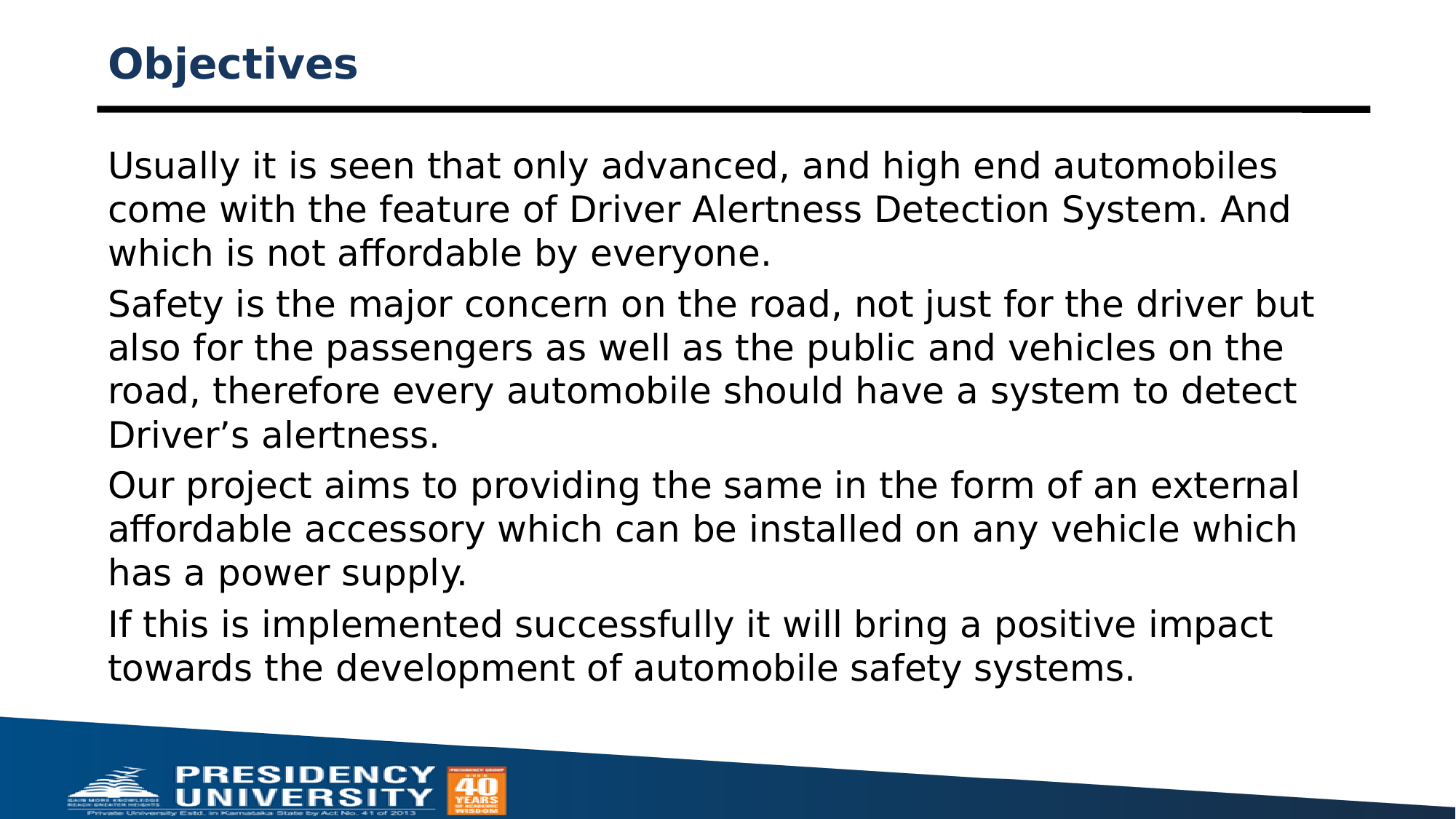

# Objectives
Usually it is seen that only advanced, and high end automobiles come with the feature of Driver Alertness Detection System. And which is not affordable by everyone.
Safety is the major concern on the road, not just for the driver but also for the passengers as well as the public and vehicles on the road, therefore every automobile should have a system to detect Driver’s alertness.
Our project aims to providing the same in the form of an external affordable accessory which can be installed on any vehicle which has a power supply.
If this is implemented successfully it will bring a positive impact towards the development of automobile safety systems.